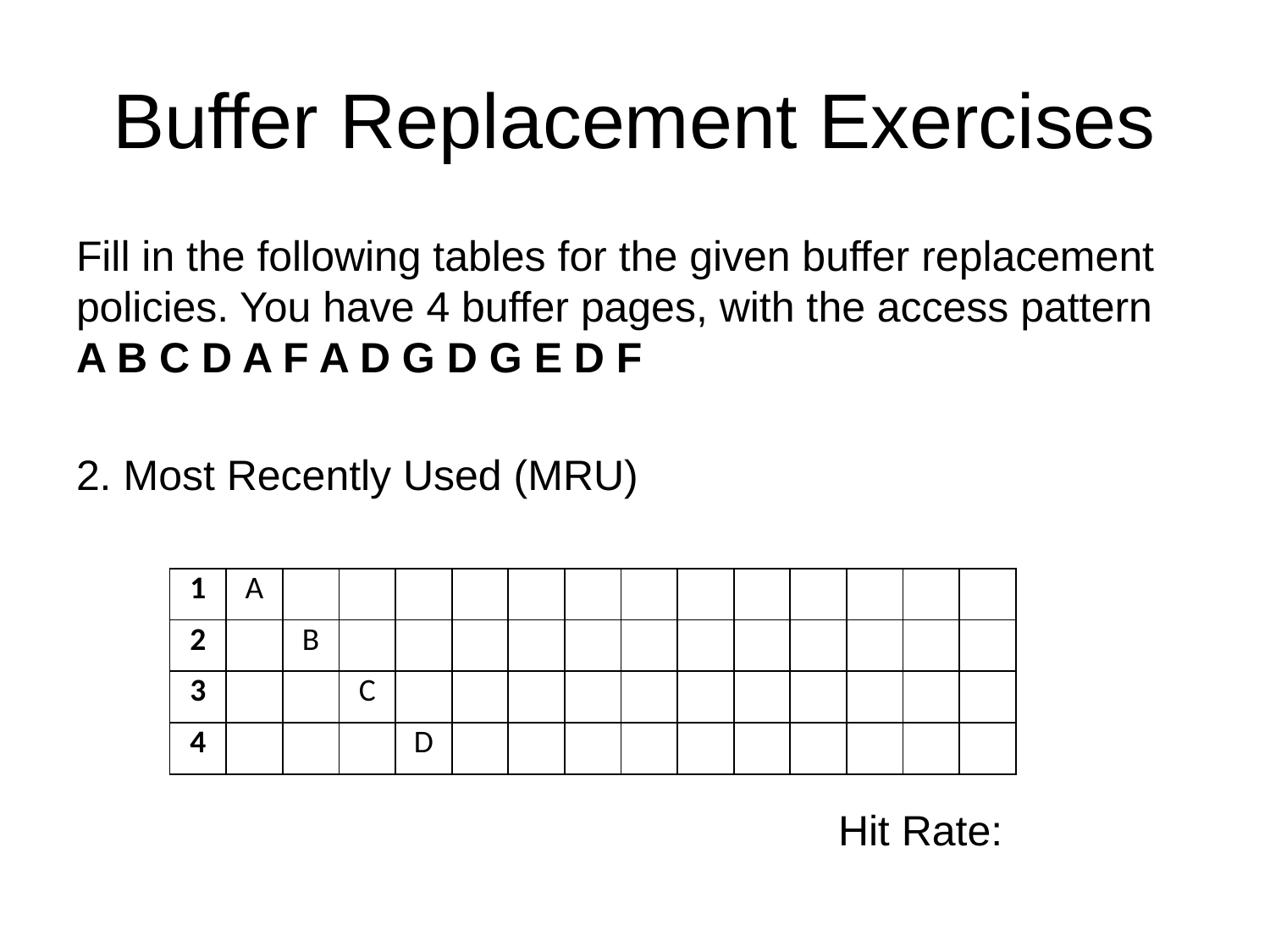

# Buffer Replacement Exercises
Fill in the following tables for the given buffer replacement policies. You have 4 buffer pages, with the access pattern    A B C D A F A D G D G E D F

2. Most Recently Used (MRU)

						Hit Rate:
| 1 | A |  |  |  |  |  |  |  |  |  |  |  |  |  |
| --- | --- | --- | --- | --- | --- | --- | --- | --- | --- | --- | --- | --- | --- | --- |
| 2 |  | B |  |  |  |  |  |  |  |  |  |  |  |  |
| 3 |  |  | C |  |  |  |  |  |  |  |  |  |  |  |
| 4 |  |  |  | D |  |  |  |  |  |  |  |  |  |  |